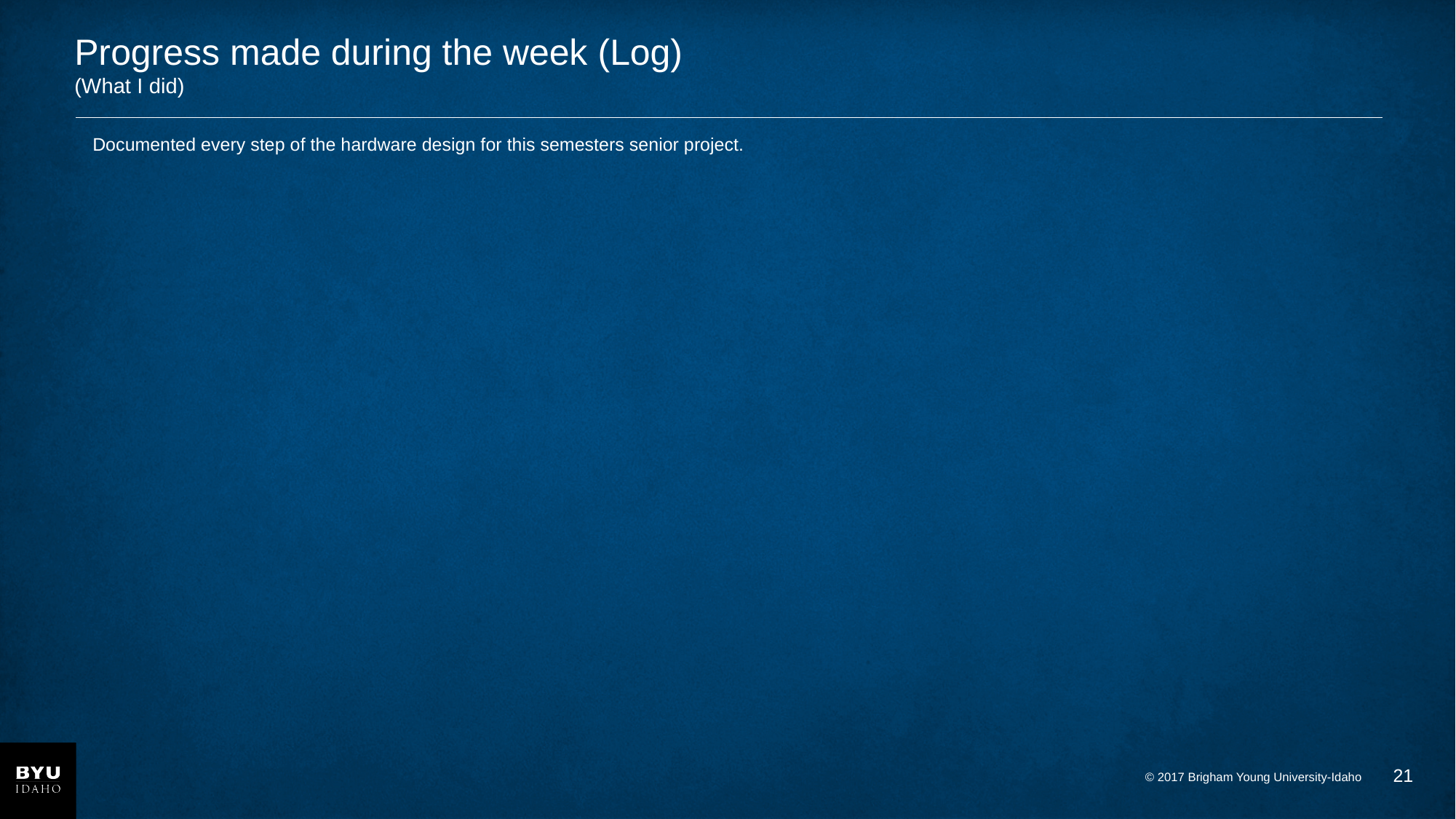

# Progress made during the week (Log) (What I did)
Documented every step of the hardware design for this semesters senior project.